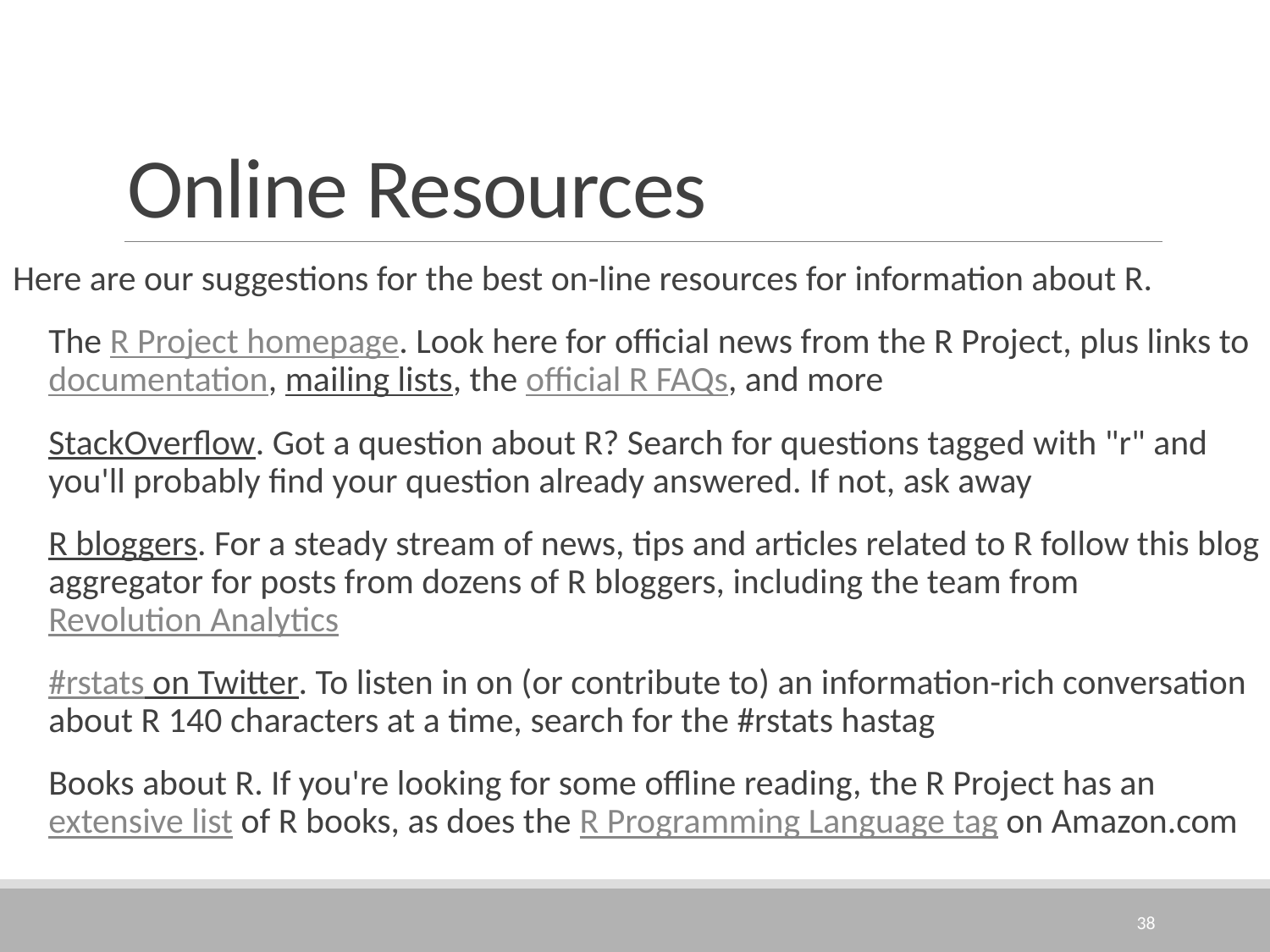

# Online Resources
Here are our suggestions for the best on-line resources for information about R.
The R Project homepage. Look here for official news from the R Project, plus links to documentation, mailing lists, the official R FAQs, and more
StackOverflow. Got a question about R? Search for questions tagged with "r" and you'll probably find your question already answered. If not, ask away
R bloggers. For a steady stream of news, tips and articles related to R follow this blog aggregator for posts from dozens of R bloggers, including the team from Revolution Analytics
#rstats on Twitter. To listen in on (or contribute to) an information-rich conversation about R 140 characters at a time, search for the #rstats hastag
Books about R. If you're looking for some offline reading, the R Project has an extensive list of R books, as does the R Programming Language tag on Amazon.com

38